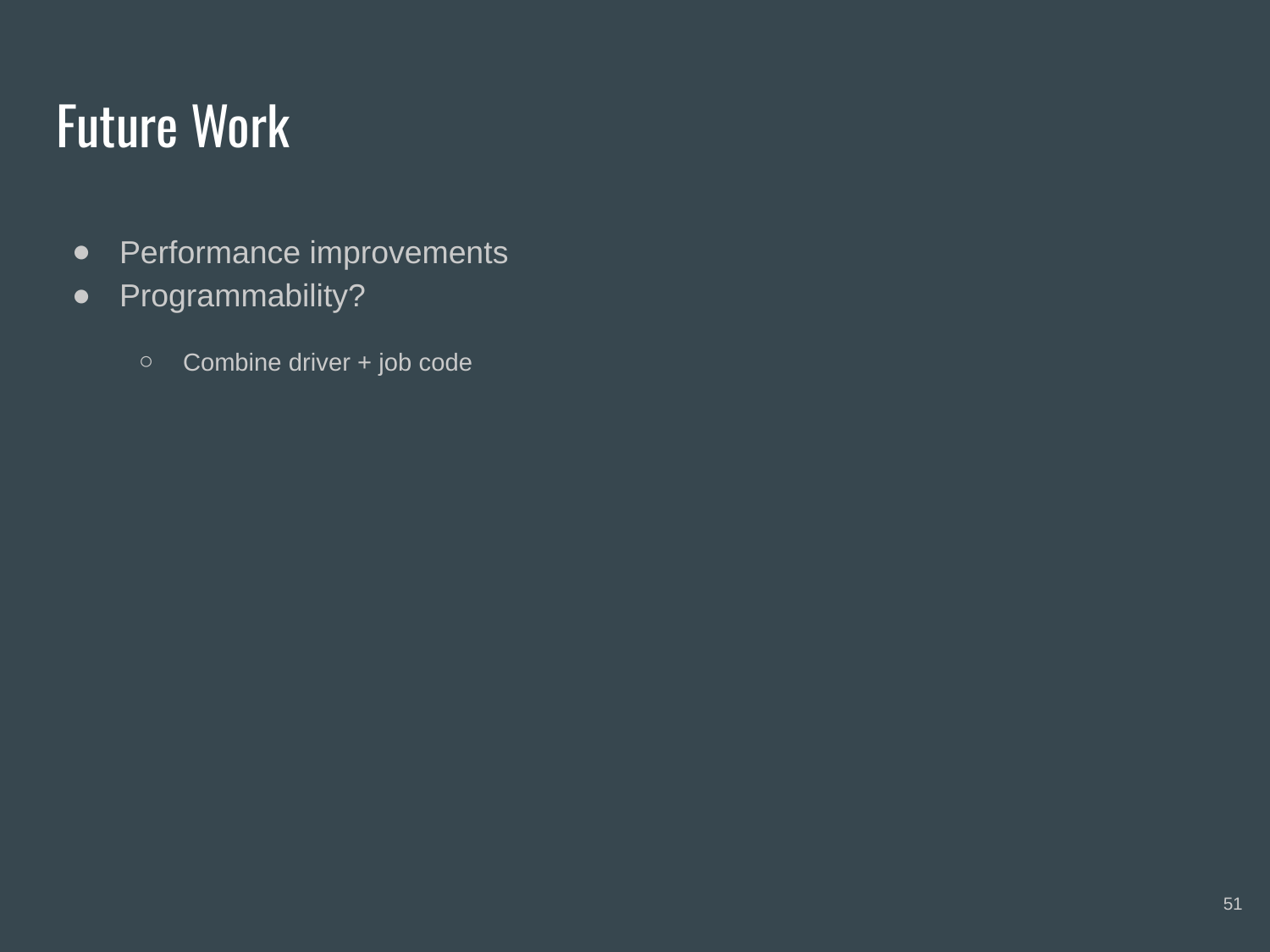

# Future Work
Performance improvements
Programmability?
Combine driver + job code

51